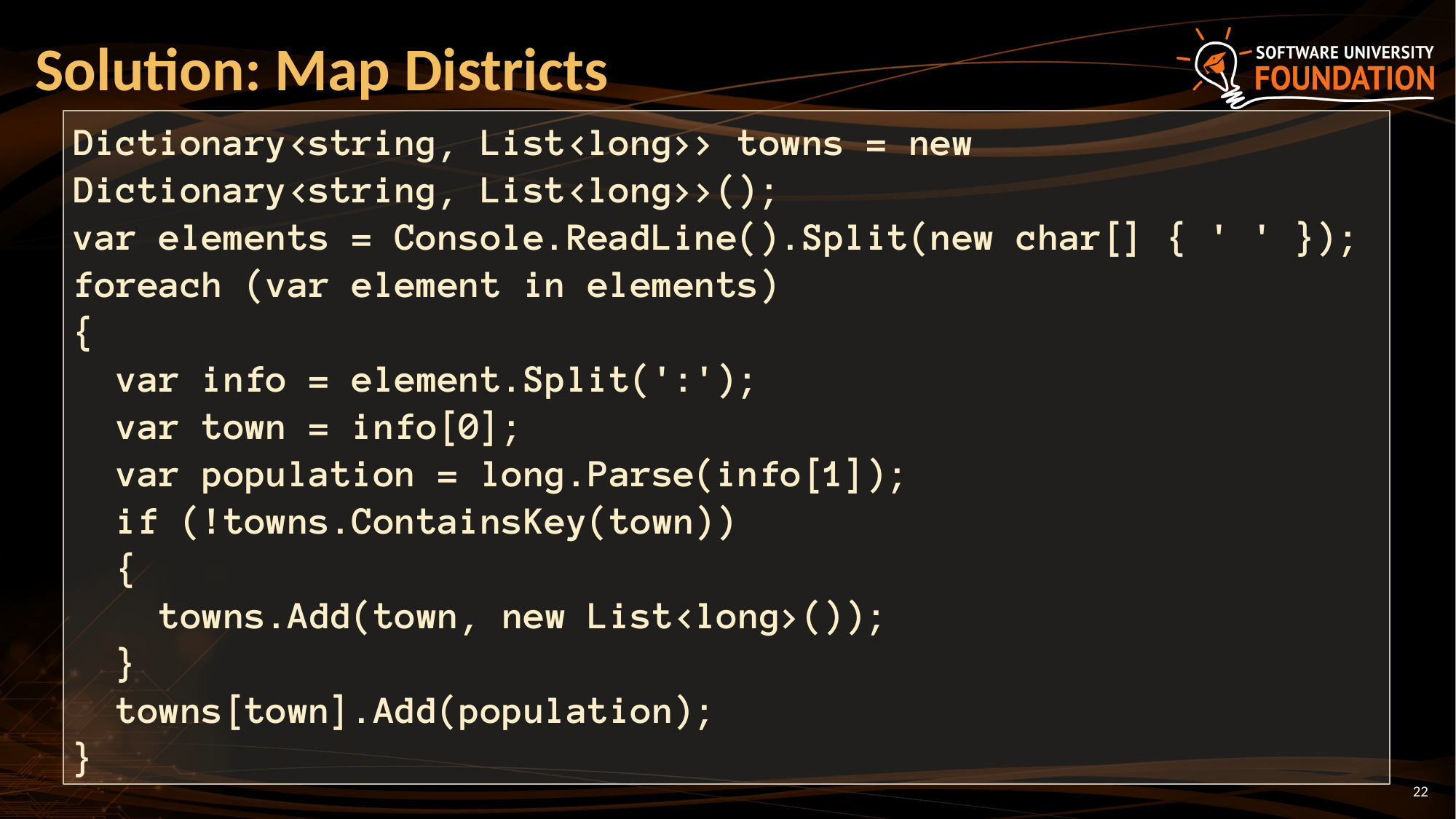

# Solution: Map Districts
Dictionary<string, List<long>> towns = new Dictionary<string, List<long>>();
var elements = Console.ReadLine().Split(new char[] { ' ' });
foreach (var element in elements)
{
  var info = element.Split(':');
  var town = info[0];
  var population = long.Parse(info[1]);
  if (!towns.ContainsKey(town))
  {
    towns.Add(town, new List<long>());
  }
  towns[town].Add(population);
}
22